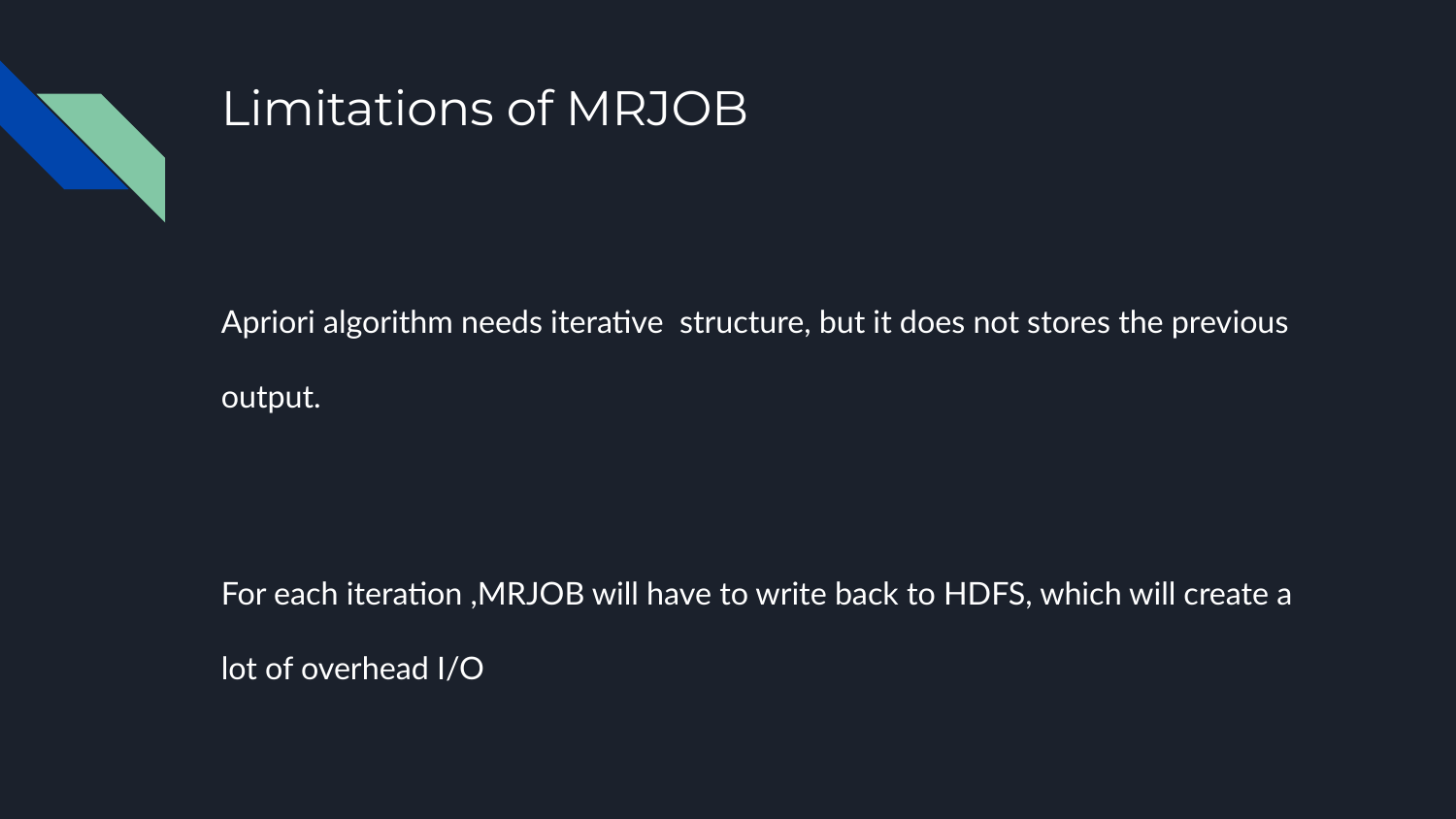

# Limitations of MRJOB
Apriori algorithm needs iterative  structure, but it does not stores the previous output.

For each iteration ,MRJOB will have to write back to HDFS, which will create a lot of overhead I/O